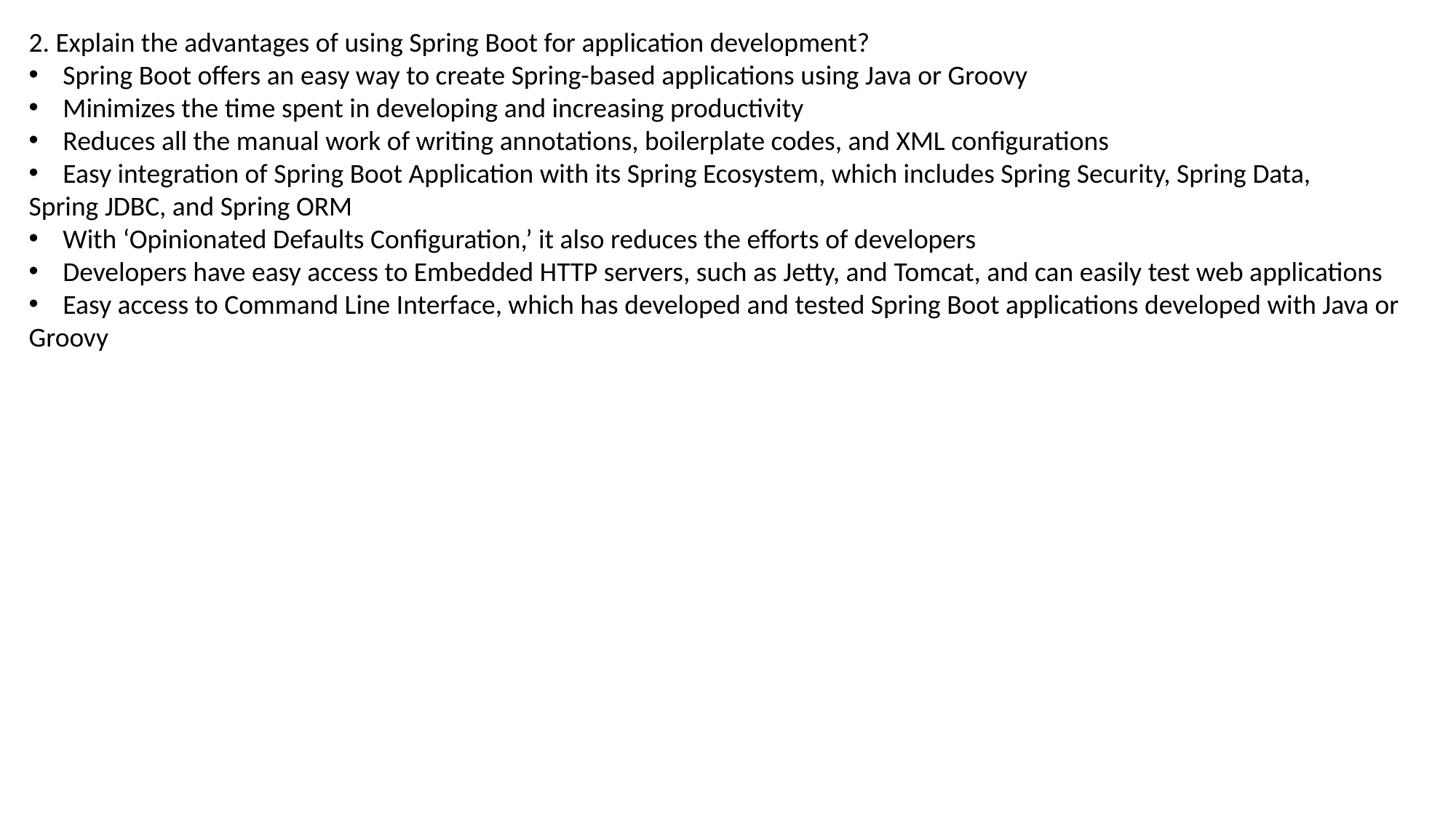

2. Explain the advantages of using Spring Boot for application development?
Spring Boot offers an easy way to create Spring-based applications using Java or Groovy
Minimizes the time spent in developing and increasing productivity
Reduces all the manual work of writing annotations, boilerplate codes, and XML configurations
Easy integration of Spring Boot Application with its Spring Ecosystem, which includes Spring Security, Spring Data,
Spring JDBC, and Spring ORM
With ‘Opinionated Defaults Configuration,’ it also reduces the efforts of developers
Developers have easy access to Embedded HTTP servers, such as Jetty, and Tomcat, and can easily test web applications
Easy access to Command Line Interface, which has developed and tested Spring Boot applications developed with Java or
Groovy